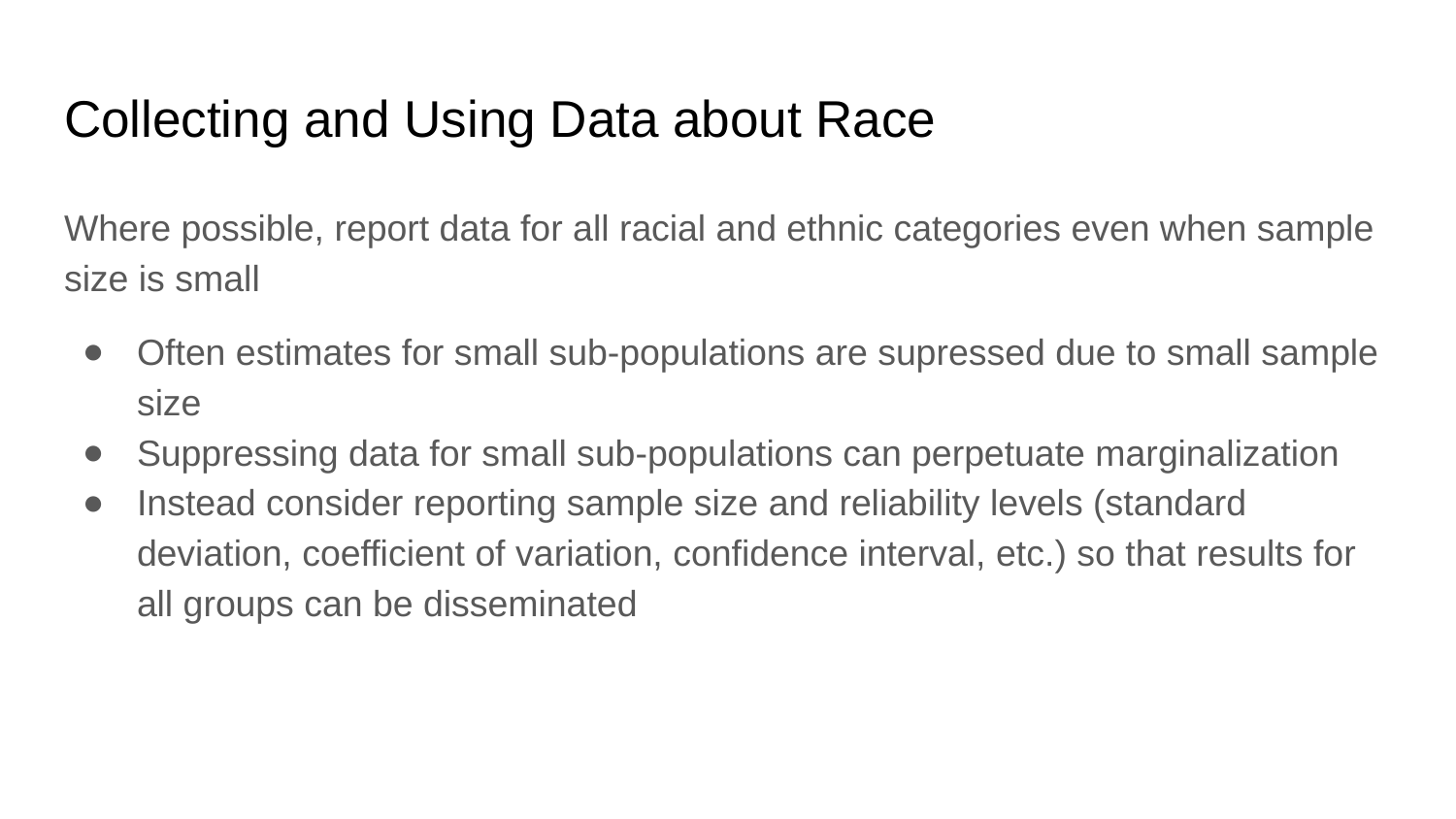

# Collecting and Using Data about Race

Where possible, report data for all racial and ethnic categories even when sample size is small
Often estimates for small sub-populations are supressed due to small sample size
Suppressing data for small sub-populations can perpetuate marginalization
Instead consider reporting sample size and reliability levels (standard deviation, coefficient of variation, confidence interval, etc.) so that results for all groups can be disseminated